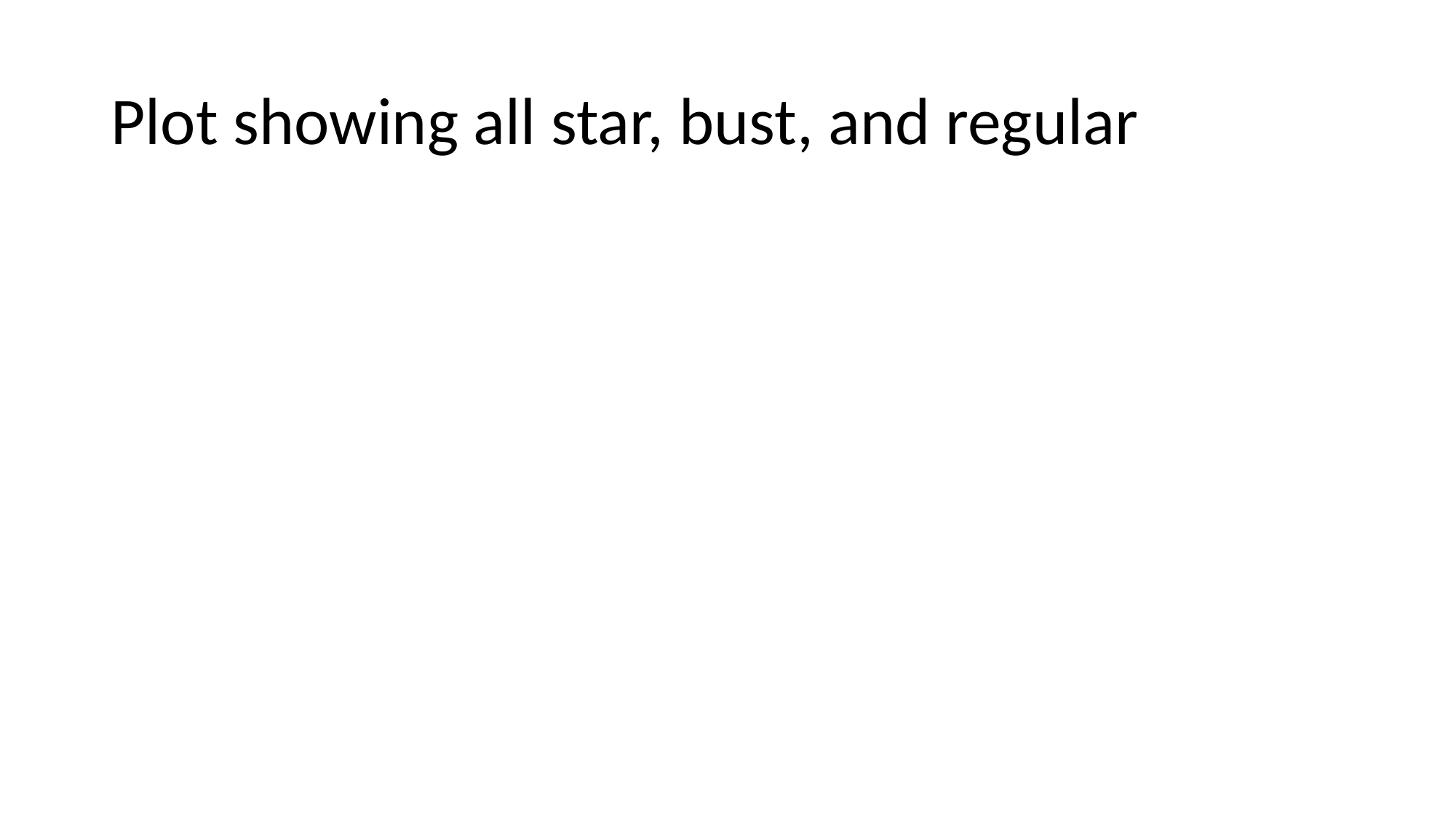

# Plot showing all star, bust, and regular